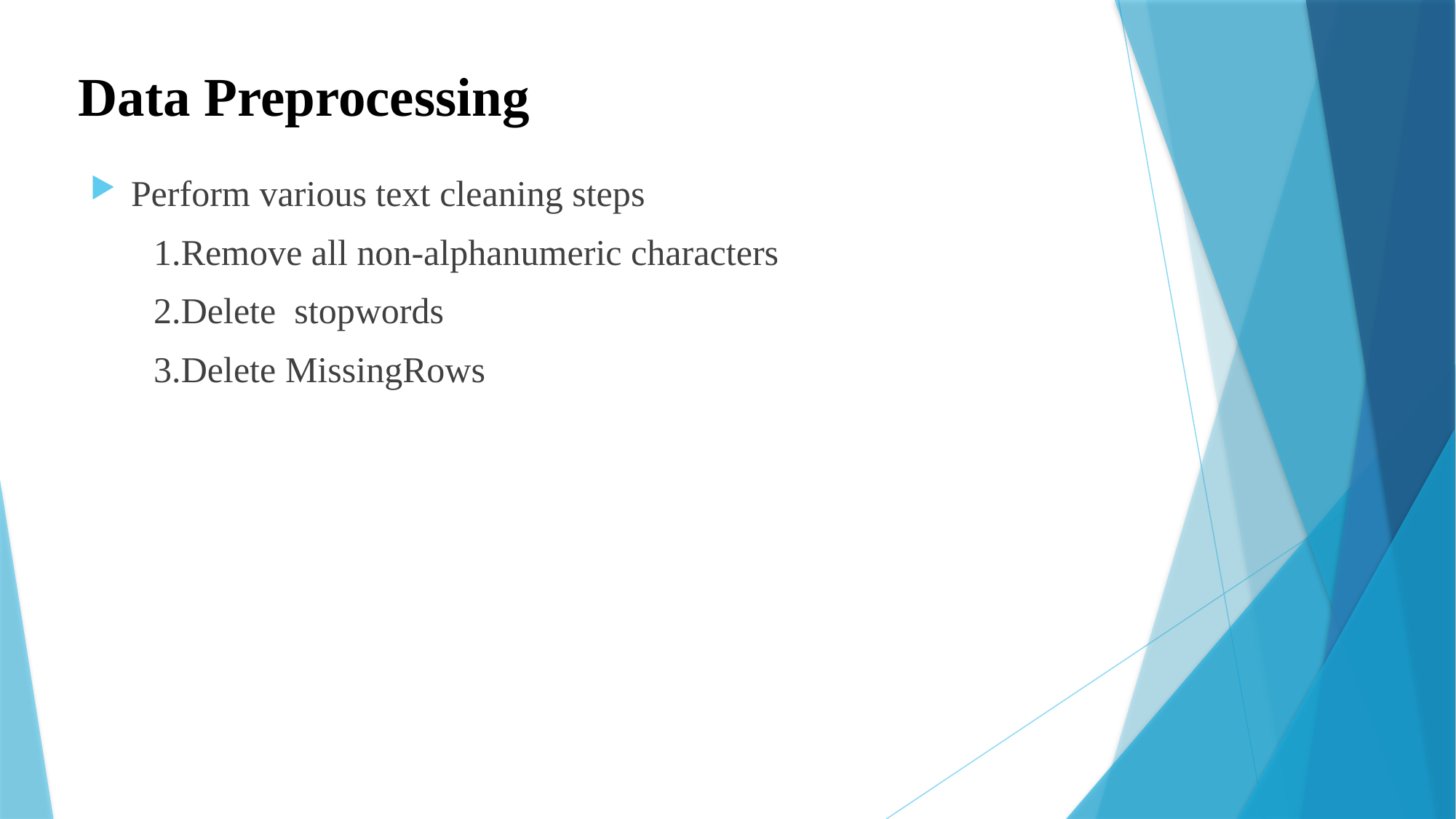

Data Preprocessing
Perform various text cleaning steps
       1.Remove all non-alphanumeric characters
       2.Delete  stopwords
       3.Delete MissingRows